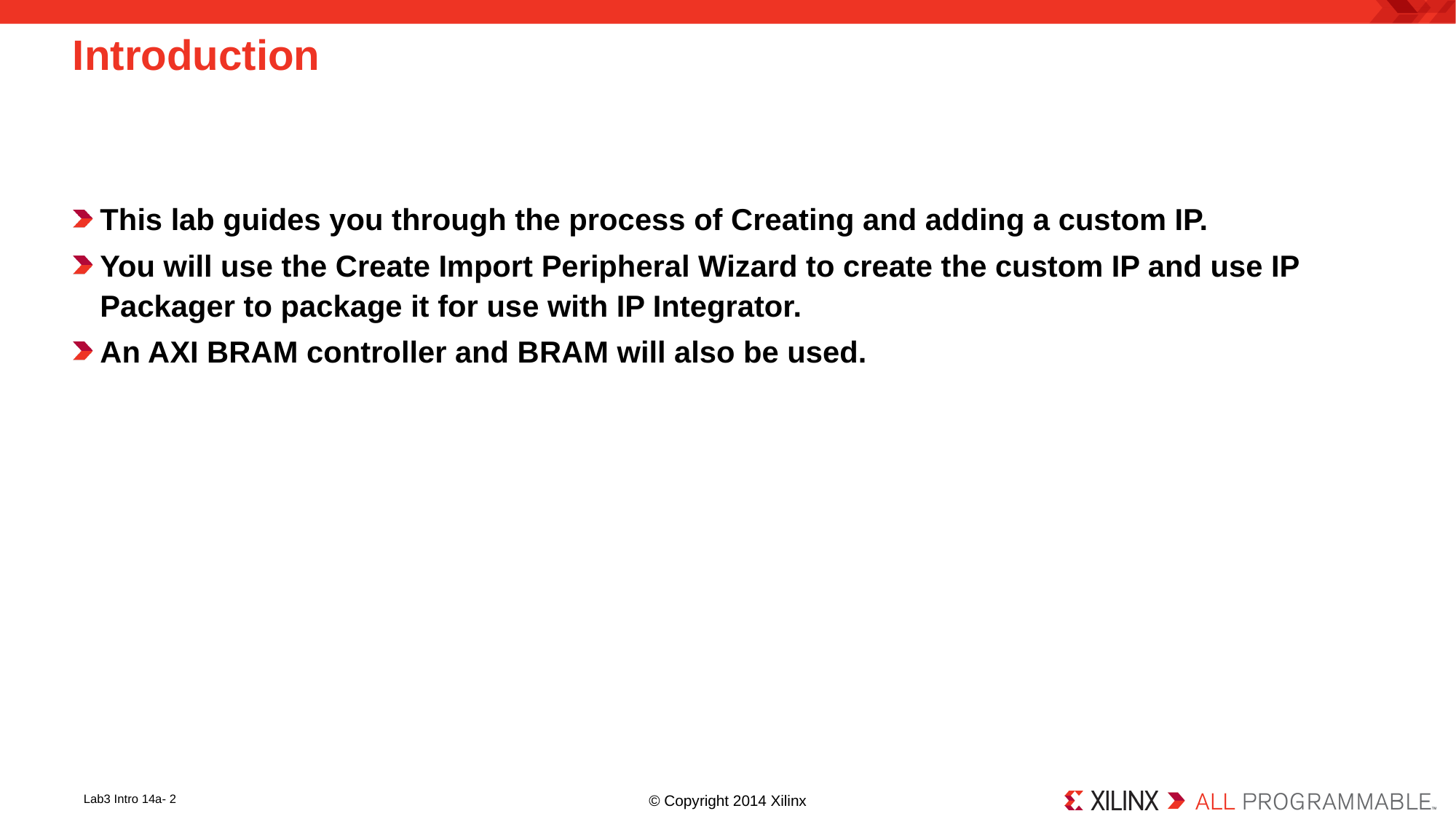

# Introduction
This lab guides you through the process of Creating and adding a custom IP.
You will use the Create Import Peripheral Wizard to create the custom IP and use IP Packager to package it for use with IP Integrator.
An AXI BRAM controller and BRAM will also be used.
Lab3 Intro 14a- 2
© Copyright 2014 Xilinx